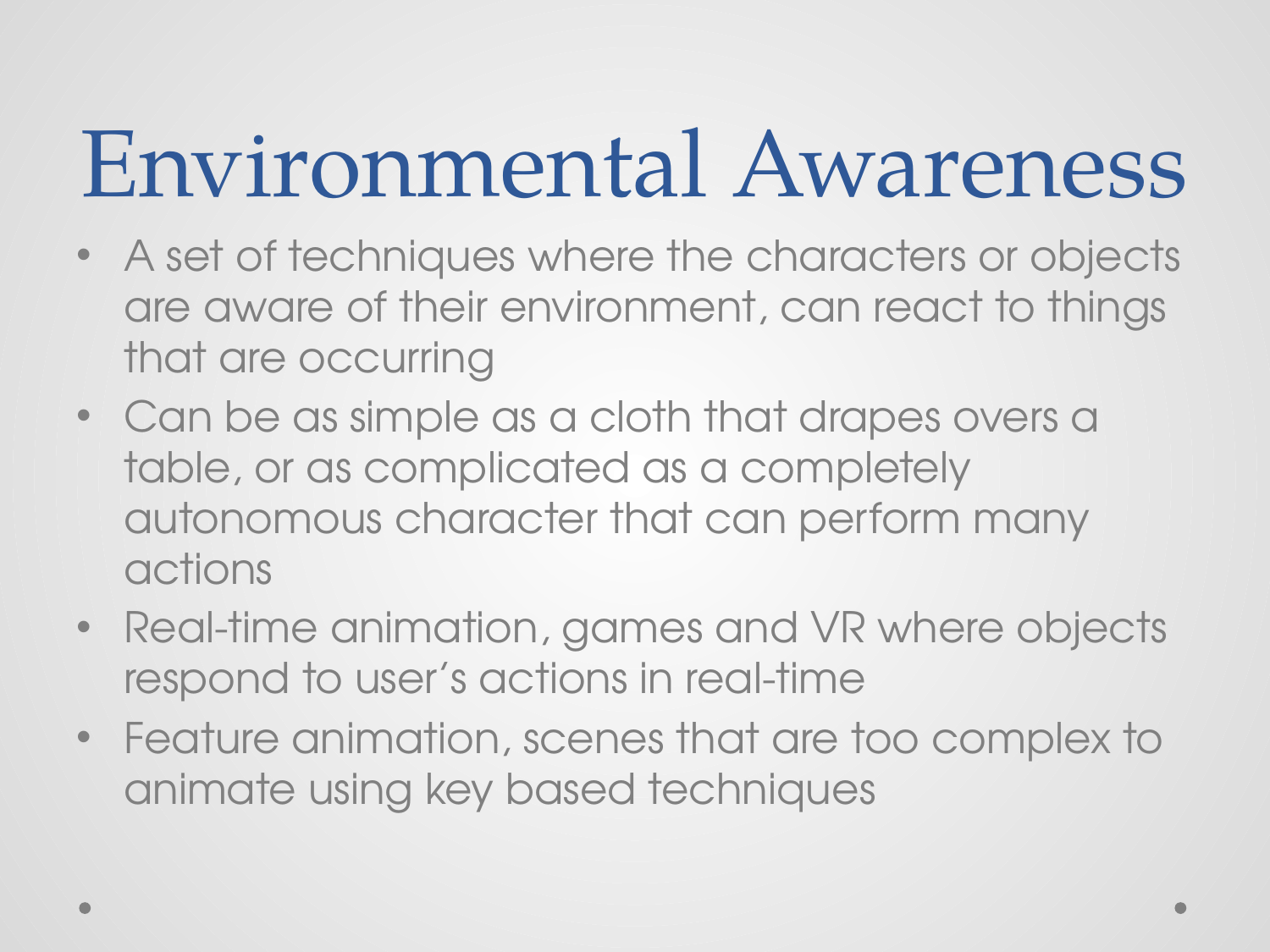

# Environmental Awareness
A set of techniques where the characters or objects are aware of their environment, can react to things that are occurring
Can be as simple as a cloth that drapes overs a table, or as complicated as a completely autonomous character that can perform many actions
Real-time animation, games and VR where objects respond to user’s actions in real-time
Feature animation, scenes that are too complex to animate using key based techniques